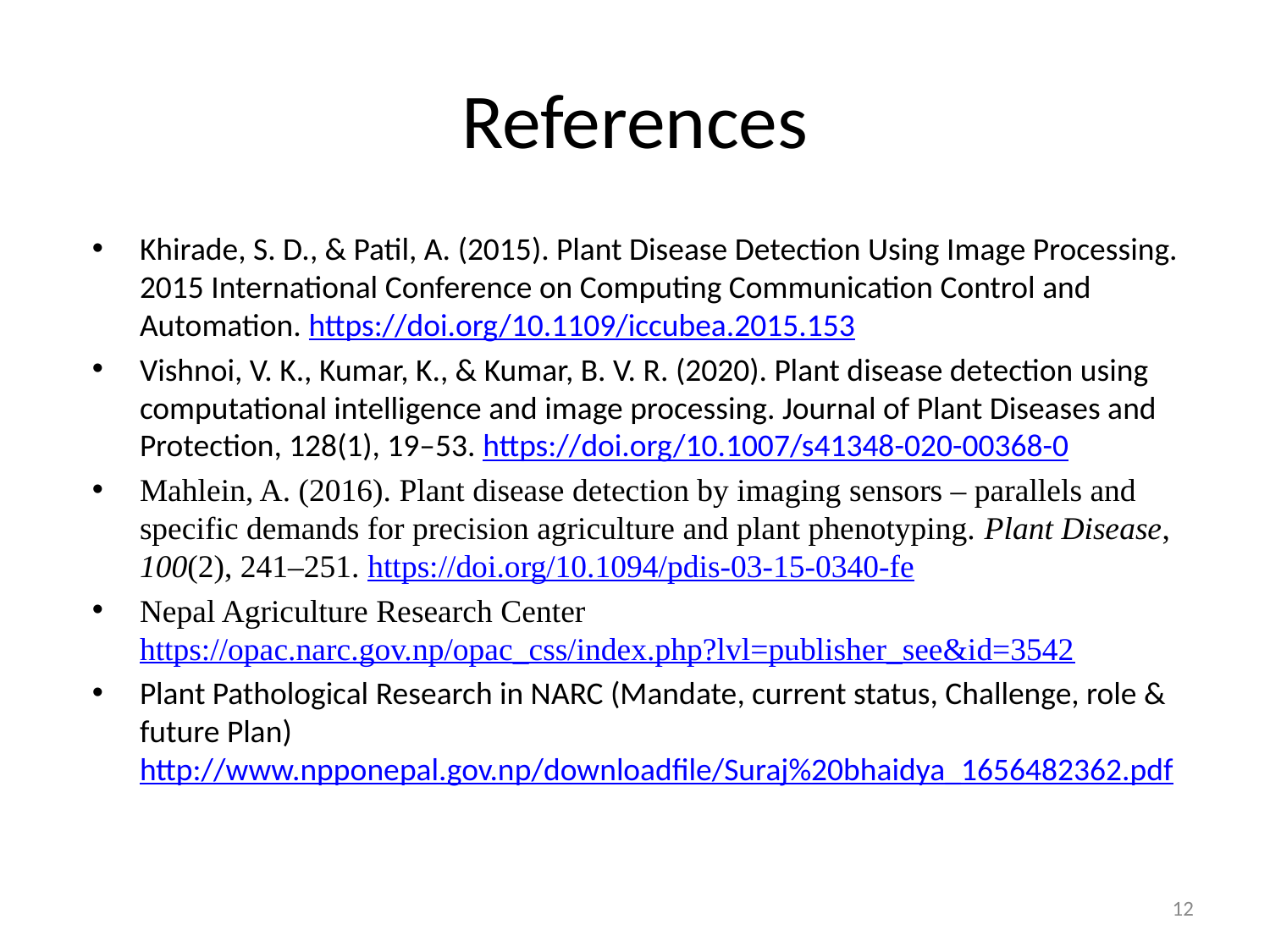

# References
Khirade, S. D., & Patil, A. (2015). Plant Disease Detection Using Image Processing. 2015 International Conference on Computing Communication Control and Automation. https://doi.org/10.1109/iccubea.2015.153
Vishnoi, V. K., Kumar, K., & Kumar, B. V. R. (2020). Plant disease detection using computational intelligence and image processing. Journal of Plant Diseases and Protection, 128(1), 19–53. https://doi.org/10.1007/s41348-020-00368-0
Mahlein, A. (2016). Plant disease detection by imaging sensors – parallels and specific demands for precision agriculture and plant phenotyping. Plant Disease, 100(2), 241–251. https://doi.org/10.1094/pdis-03-15-0340-fe
Nepal Agriculture Research Center https://opac.narc.gov.np/opac_css/index.php?lvl=publisher_see&id=3542
Plant Pathological Research in NARC (Mandate, current status, Challenge, role & future Plan) http://www.npponepal.gov.np/downloadfile/Suraj%20bhaidya_1656482362.pdf

12